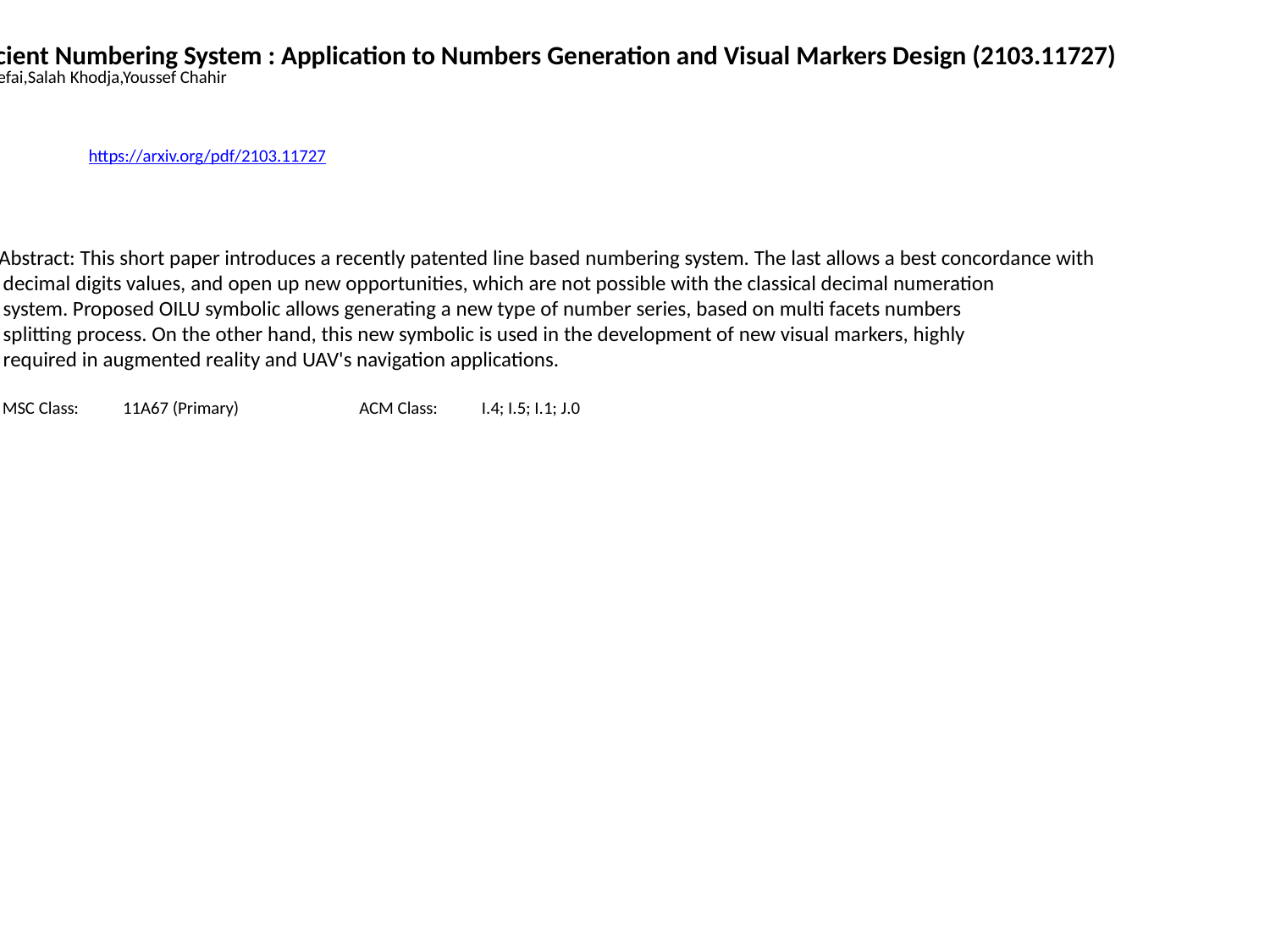

A New Efficient Numbering System : Application to Numbers Generation and Visual Markers Design (2103.11727)
Messaoud Mostefai,Salah Khodja,Youssef Chahir

https://arxiv.org/pdf/2103.11727

Abstract: This short paper introduces a recently patented line based numbering system. The last allows a best concordance with
 decimal digits values, and open up new opportunities, which are not possible with the classical decimal numeration
 system. Proposed OILU symbolic allows generating a new type of number series, based on multi facets numbers
 splitting process. On the other hand, this new symbolic is used in the development of new visual markers, highly
 required in augmented reality and UAV's navigation applications.
 MSC Class:           11A67 (Primary)                              ACM Class:           I.4; I.5; I.1; J.0